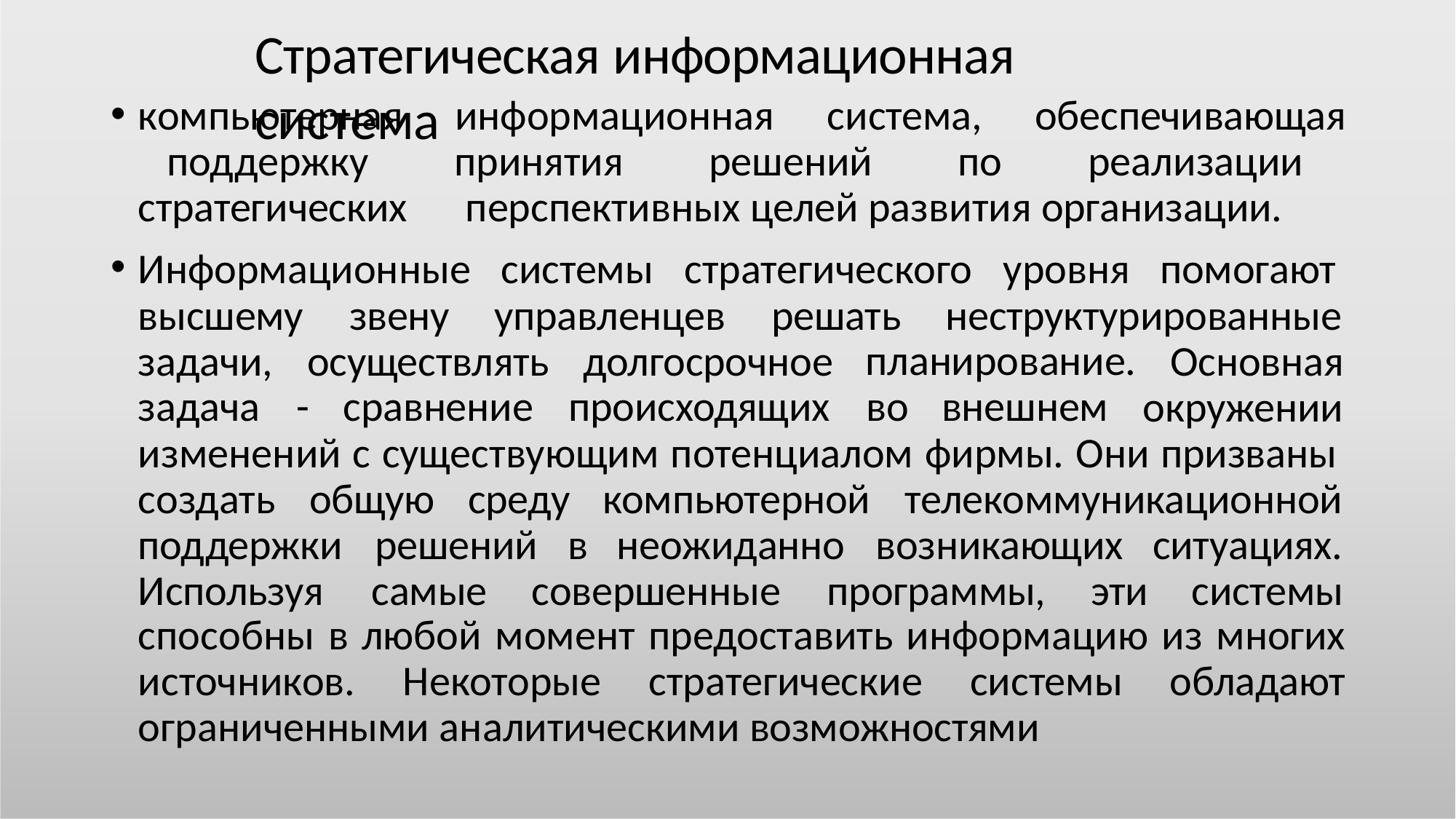

# Стратегическая информационная система
компьютерная   информационная   система,   обеспечивающая 	поддержку  принятия  решений  по  реализации  стратегических 	перспективных целей развития организации.
Информационные  системы  стратегического  уровня  помогают
высшему		звену	управленцев	решать	неструктурированные задачи,	осуществлять	долгосрочное
планирование.
Основная окружении
задача	-	сравнение	происходящих	во
внешнем
изменений с существующим потенциалом фирмы. Они призваны создать	общую	среду	компьютерной	телекоммуникационной
поддержки		решений	в	неожиданно	возникающих Используя	самые	совершенные	программы,	эти
ситуациях. системы
способны в любой момент предоставить информацию из многих источников.   Некоторые   стратегические   системы   обладают ограниченными аналитическими возможностями